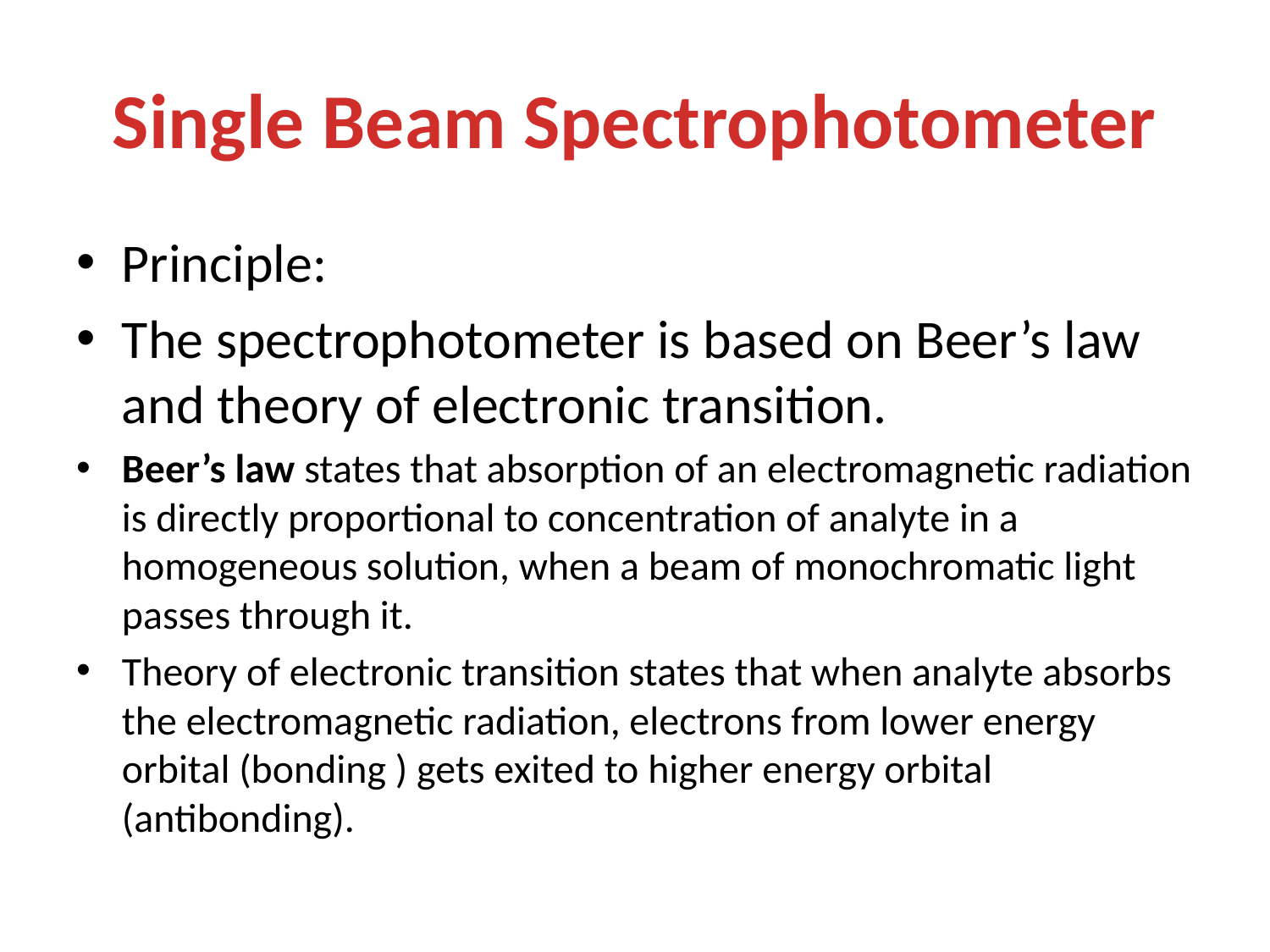

# Single Beam Spectrophotometer
Principle:
The spectrophotometer is based on Beer’s law and theory of electronic transition.
Beer’s law states that absorption of an electromagnetic radiation is directly proportional to concentration of analyte in a homogeneous solution, when a beam of monochromatic light passes through it.
Theory of electronic transition states that when analyte absorbs the electromagnetic radiation, electrons from lower energy orbital (bonding ) gets exited to higher energy orbital (antibonding).